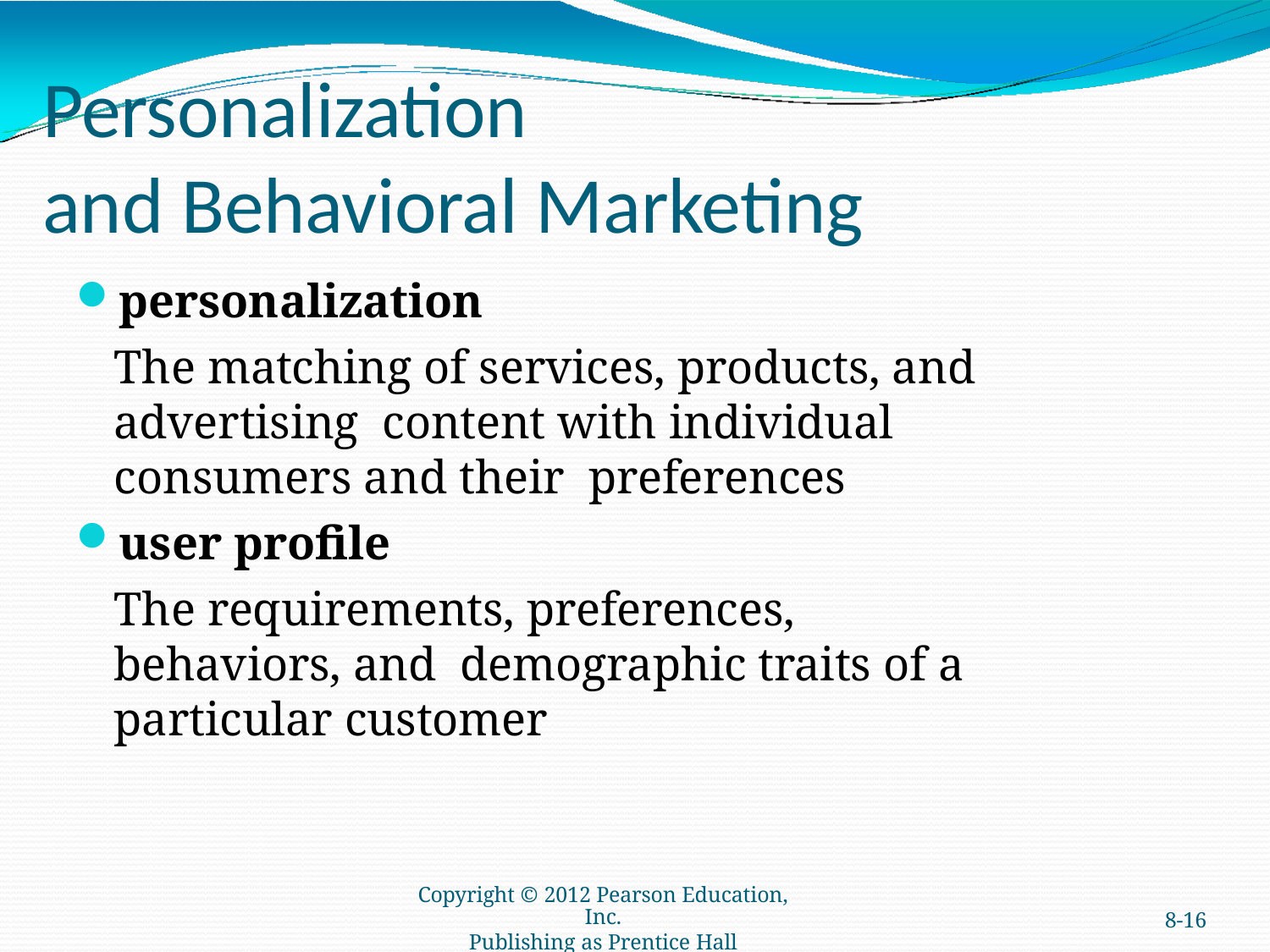

# Personalization
and Behavioral Marketing
personalization
The matching of services, products, and advertising  content with individual consumers and their  preferences
user profile
The requirements, preferences, behaviors, and  demographic traits of a particular customer
Copyright © 2012 Pearson Education, Inc.
Publishing as Prentice Hall
8-16